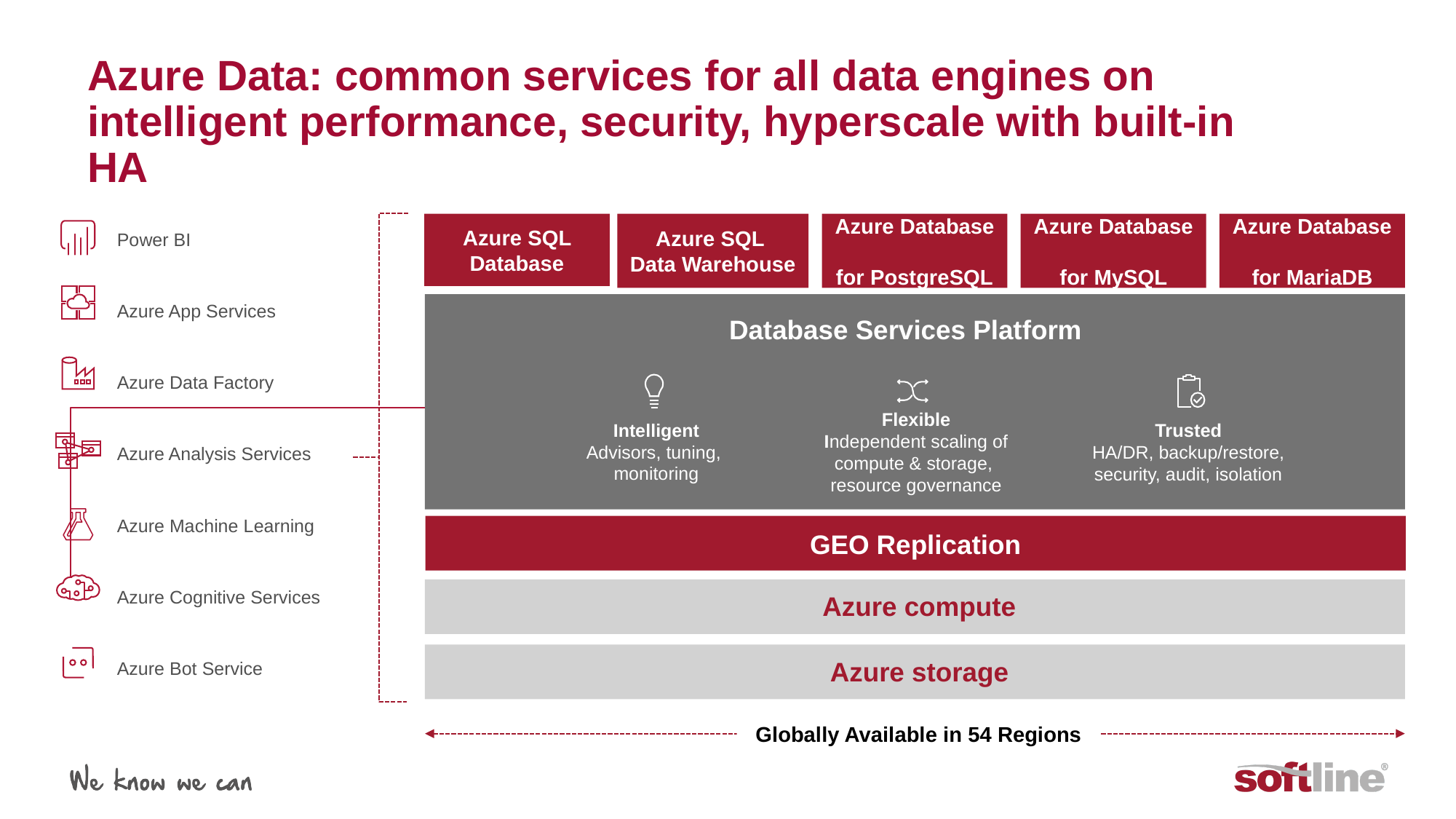

# Azure Data: common services for all data engines on intelligent performance, security, hyperscale with built-in HA
Power BI
Azure App Services
Azure Data Factory
Azure Analysis Services
Azure Machine Learning
Azure Cognitive Services
Azure Bot Service

Azure SQL Database
Azure SQL
Data Warehouse
Azure Database
for PostgreSQL
Azure Database
for MySQL
Azure Database
for MariaDB

Database Services Platform

Intelligent
Advisors, tuning,
monitoring
Flexible
Independent scaling of compute & storage,
resource governance
Trusted
HA/DR, backup/restore, security, audit, isolation

GEO Replication
Azure compute

Azure storage

Globally Available in 54 Regions